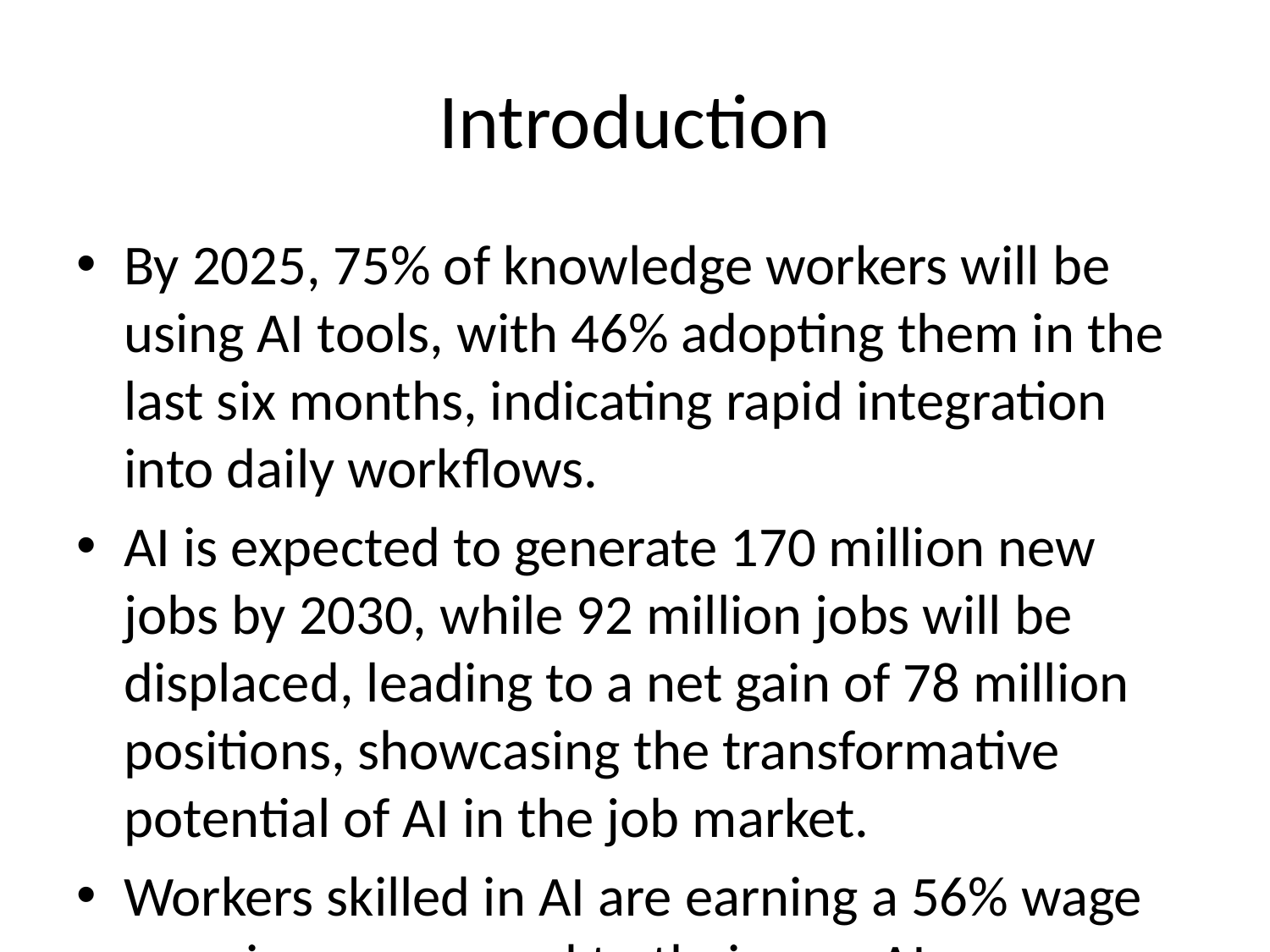

# Introduction
By 2025, 75% of knowledge workers will be using AI tools, with 46% adopting them in the last six months, indicating rapid integration into daily workflows.
AI is expected to generate 170 million new jobs by 2030, while 92 million jobs will be displaced, leading to a net gain of 78 million positions, showcasing the transformative potential of AI in the job market.
Workers skilled in AI are earning a 56% wage premium compared to their non-AI counterparts, highlighting the increasing value of AI competencies in the labor market.
Job postings requiring AI skills have surged by 7.5%, contrasting with an 11.3% decline in total job postings, emphasizing the growing demand for AI expertise amidst a shrinking job market.
46% of organizational leaders cite skill gaps as a major barrier to AI adoption, underscoring the urgent need for targeted training programs to equip the workforce with necessary AI skills.